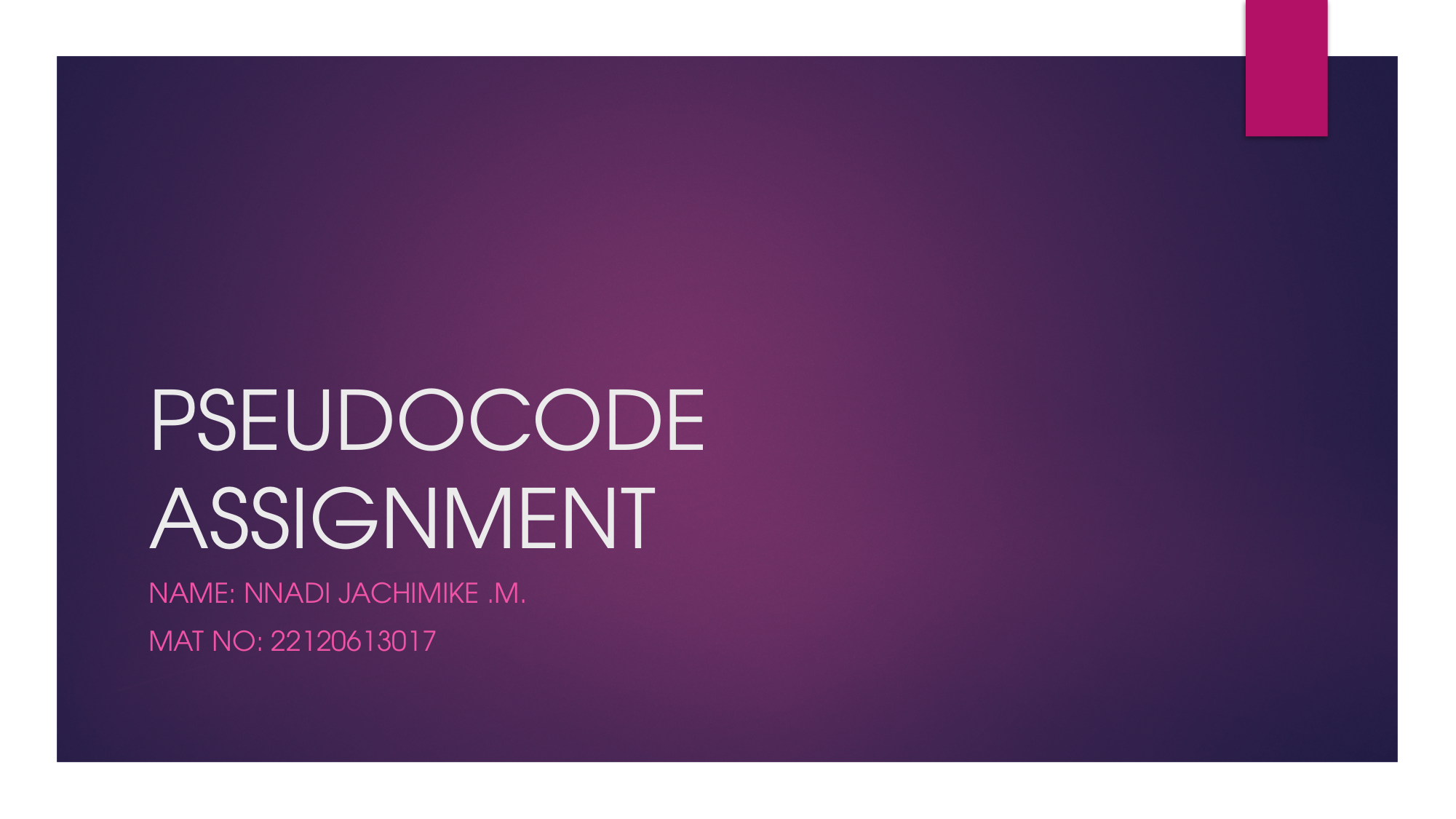

# PSEUDOCODE ASSIGNMENT
Name: NNADI JACHIMIKE .M.
Mat No: 22120613017